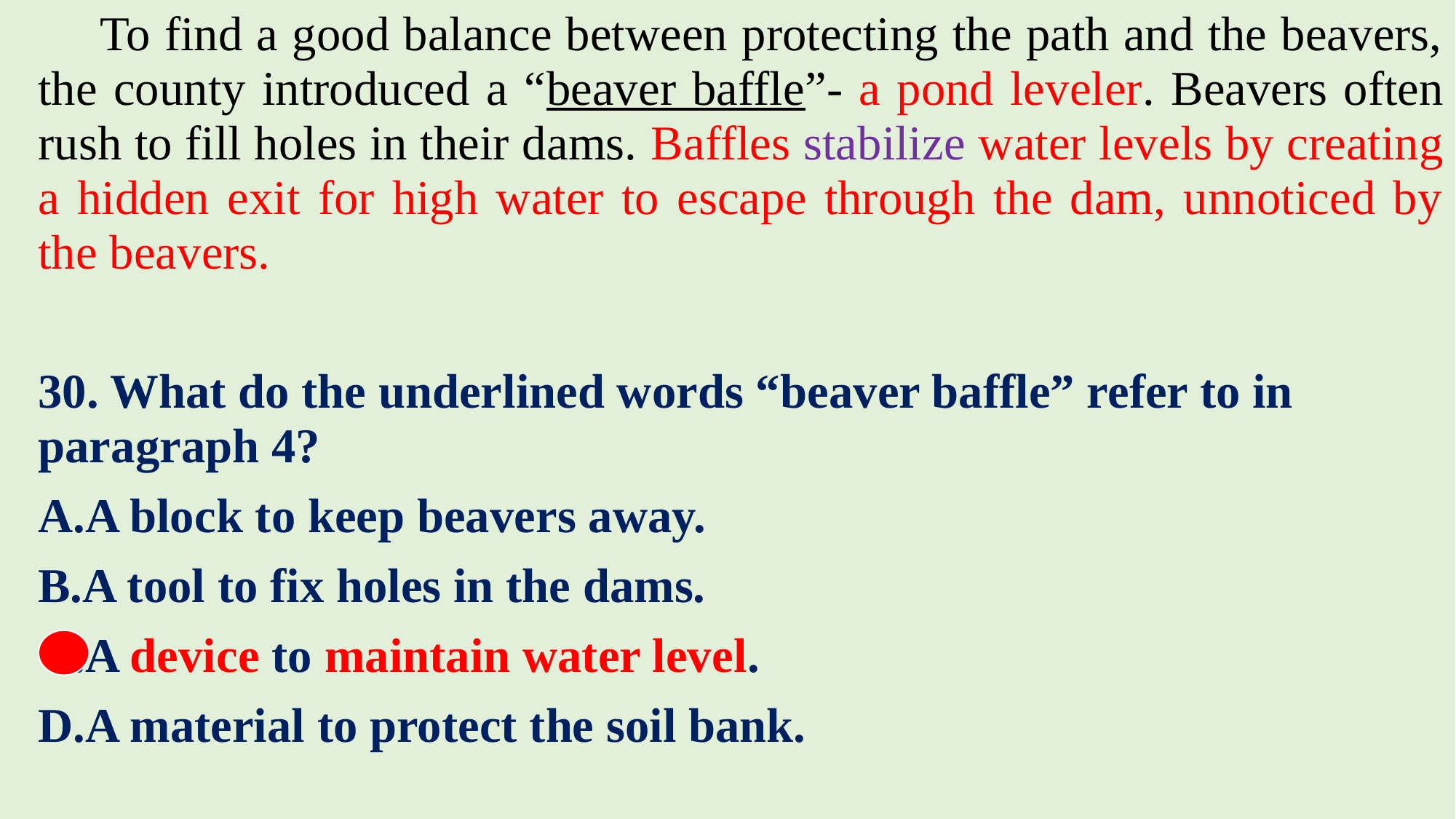

To find a good balance between protecting the path and the beavers, the county introduced a “beaver baffle”- a pond leveler. Beavers often rush to fill holes in their dams. Baffles stabilize water levels by creating a hidden exit for high water to escape through the dam, unnoticed by the beavers.

30. What do the underlined words “beaver baffle” refer to in paragraph 4?
A.A block to keep beavers away.
B.A tool to fix holes in the dams.
C.A device to maintain water level.
D.A material to protect the soil bank.